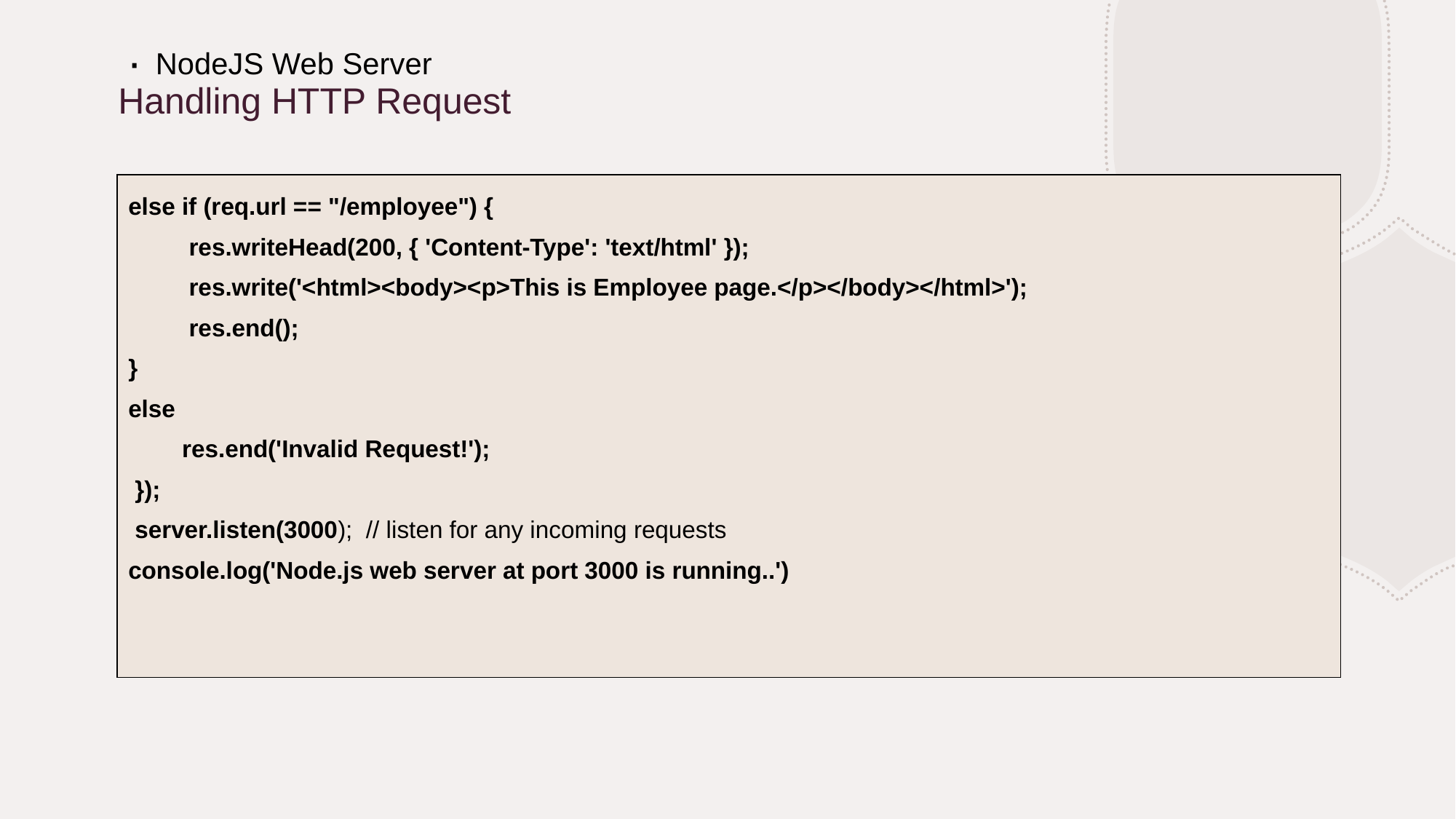

NodeJS Web Server
# Handling HTTP Request

| else if (req.url == "/employee") { res.writeHead(200, { 'Content-Type': 'text/html' }); res.write('<html><body><p>This is Employee page.</p></body></html>'); res.end(); } else res.end('Invalid Request!'); }); server.listen(3000); // listen for any incoming requests console.log('Node.js web server at port 3000 is running..') |
| --- |